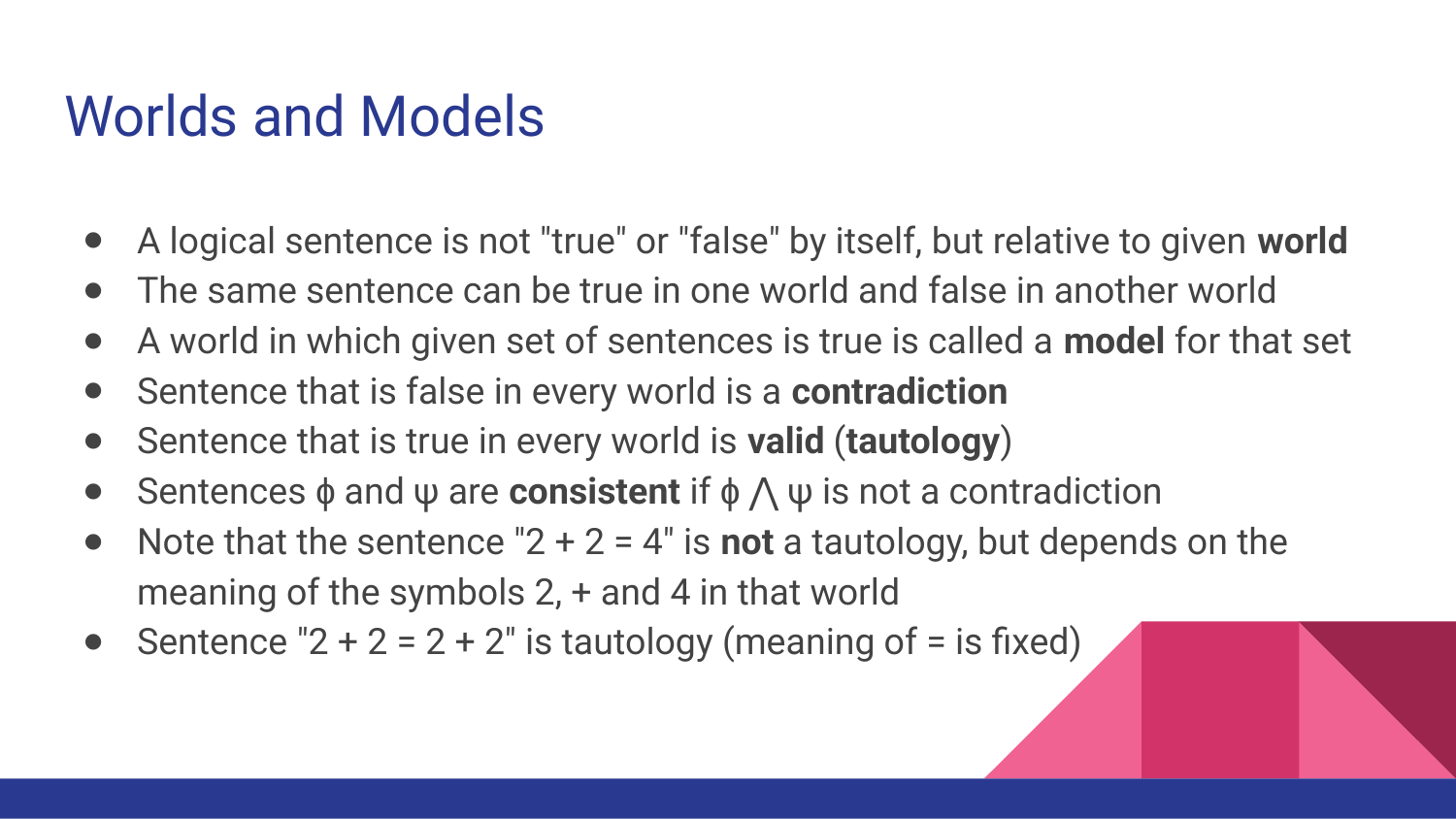

# Worlds and Models
A logical sentence is not "true" or "false" by itself, but relative to given world
The same sentence can be true in one world and false in another world
A world in which given set of sentences is true is called a model for that set
Sentence that is false in every world is a contradiction
Sentence that is true in every world is valid (tautology)
Sentences ɸ and ψ are consistent if ɸ ⋀ ψ is not a contradiction
Note that the sentence "2 + 2 = 4" is not a tautology, but depends on the meaning of the symbols 2, + and 4 in that world
Sentence "2 + 2 = 2 + 2" is tautology (meaning of = is fixed)